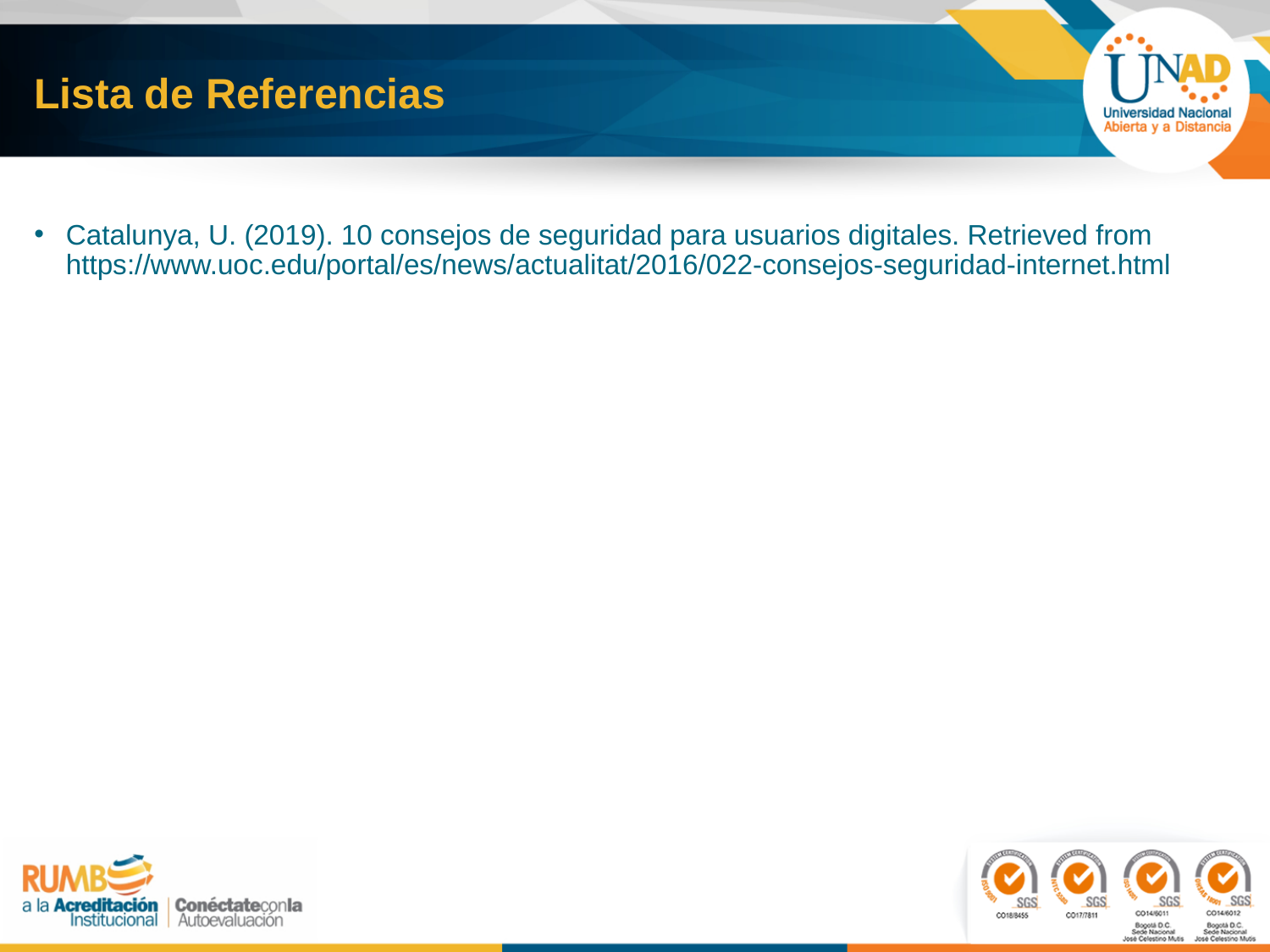

# Lista de Referencias
Catalunya, U. (2019). 10 consejos de seguridad para usuarios digitales. Retrieved from https://www.uoc.edu/portal/es/news/actualitat/2016/022-consejos-seguridad-internet.html